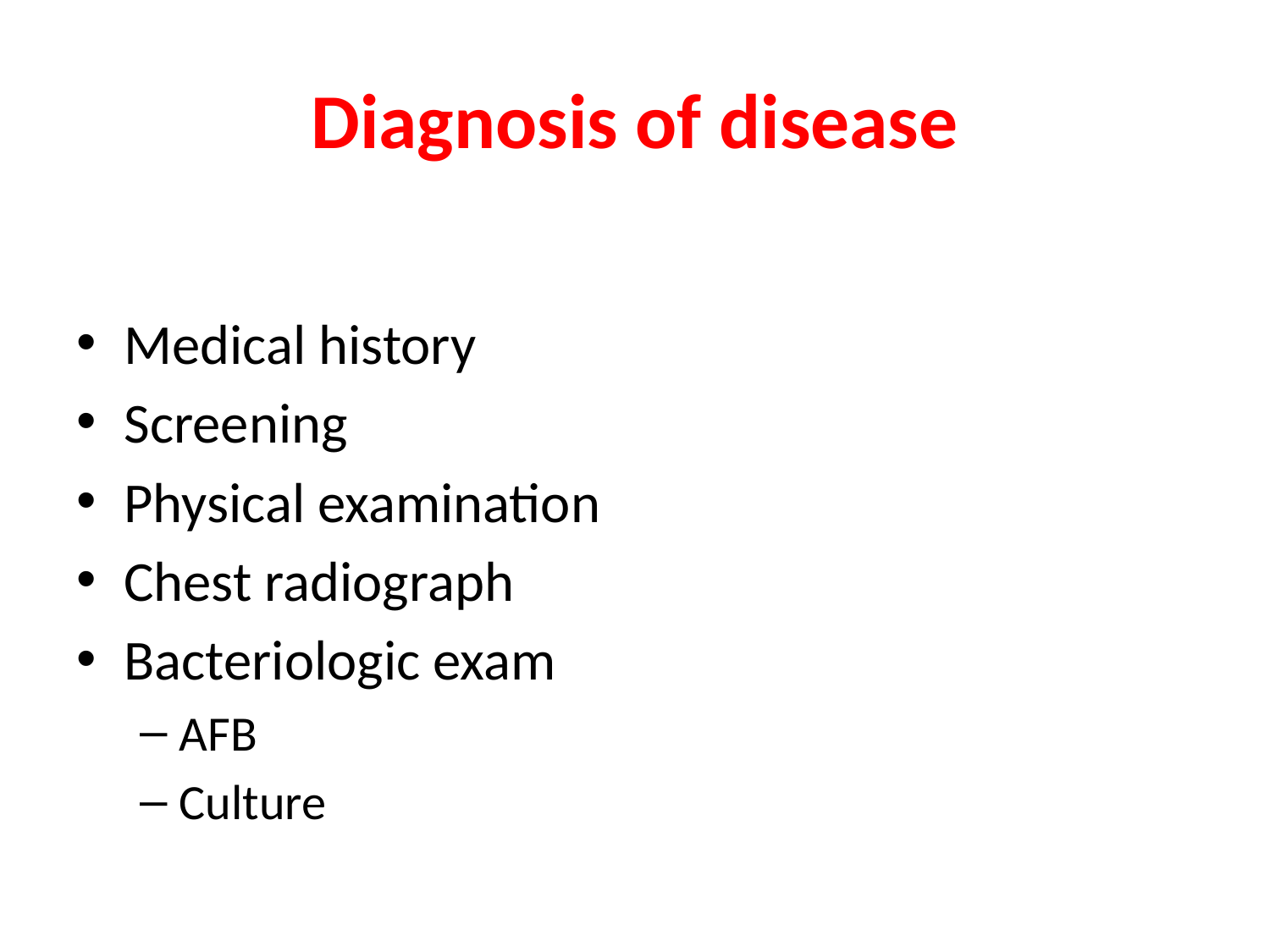

# Diagnosis of disease

Medical history
Screening
Physical examination
Chest radiograph
Bacteriologic exam
AFB
Culture